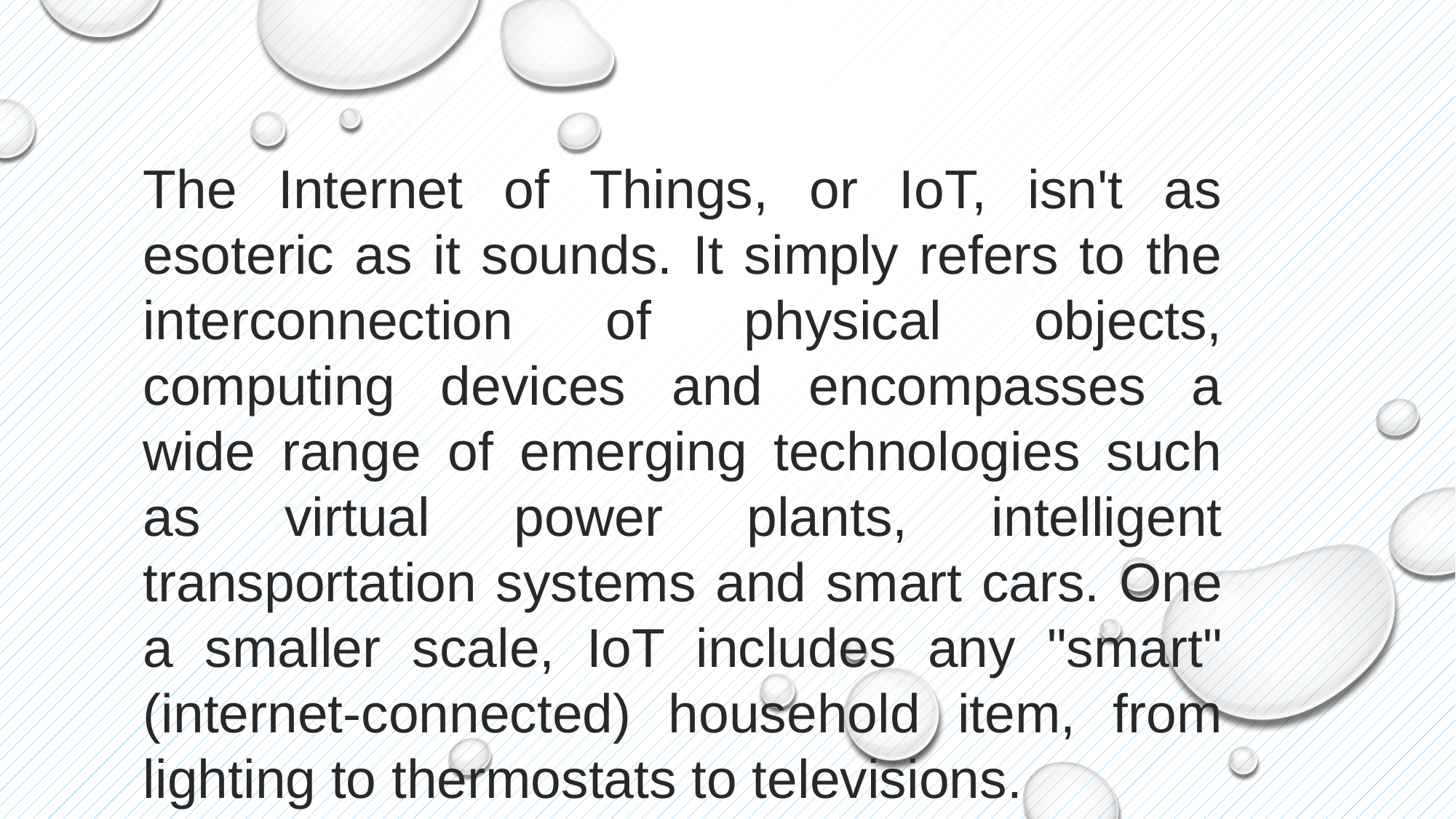

The Internet of Things, or IoT, isn't as esoteric as it sounds. It simply refers to the interconnection of physical objects, computing devices and encompasses a wide range of emerging technologies such as virtual power plants, intelligent transportation systems and smart cars. One a smaller scale, IoT includes any "smart" (internet-connected) household item, from lighting to thermostats to televisions.